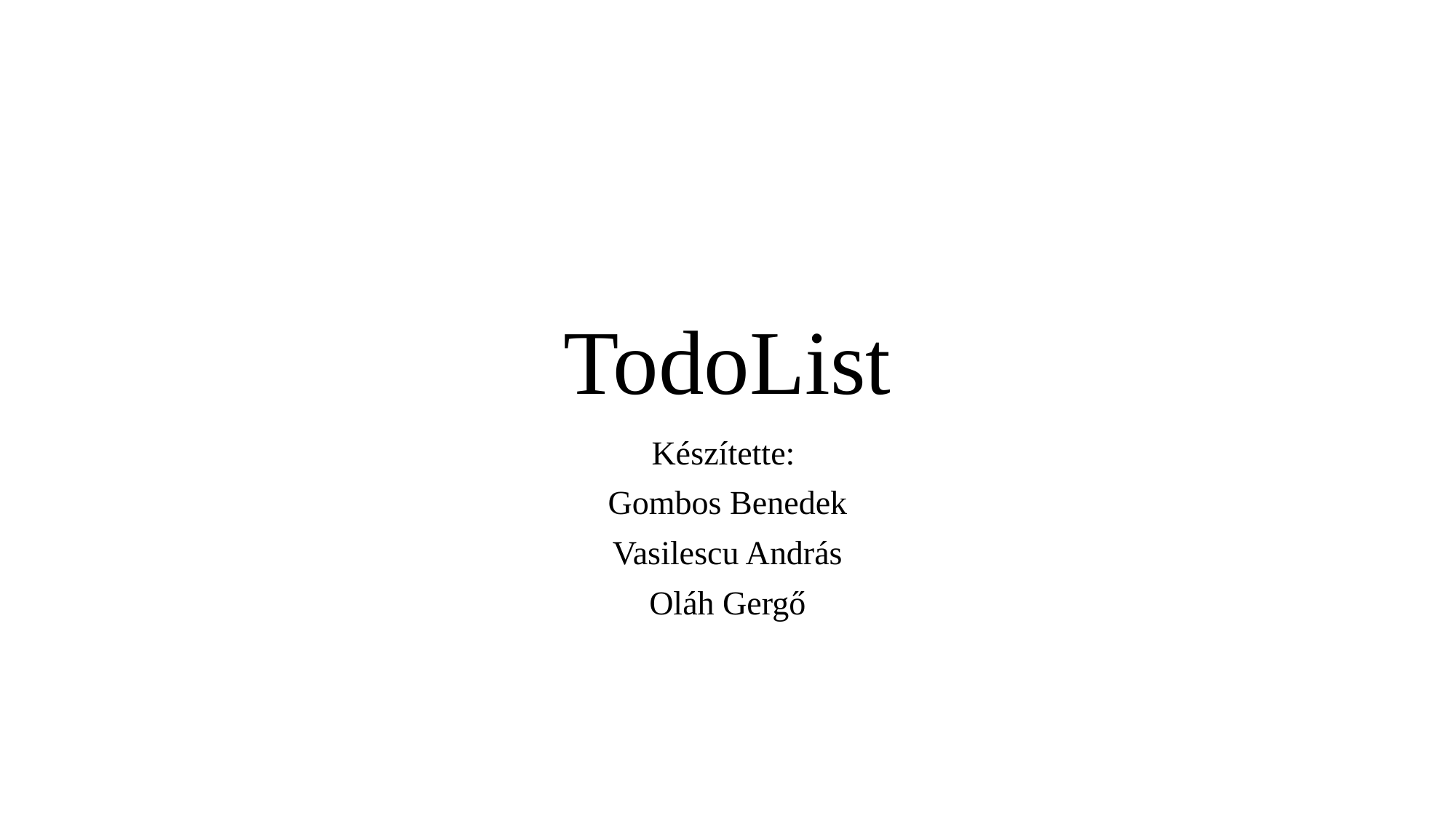

# TodoList
Készítette:
Gombos Benedek
Vasilescu András
Oláh Gergő